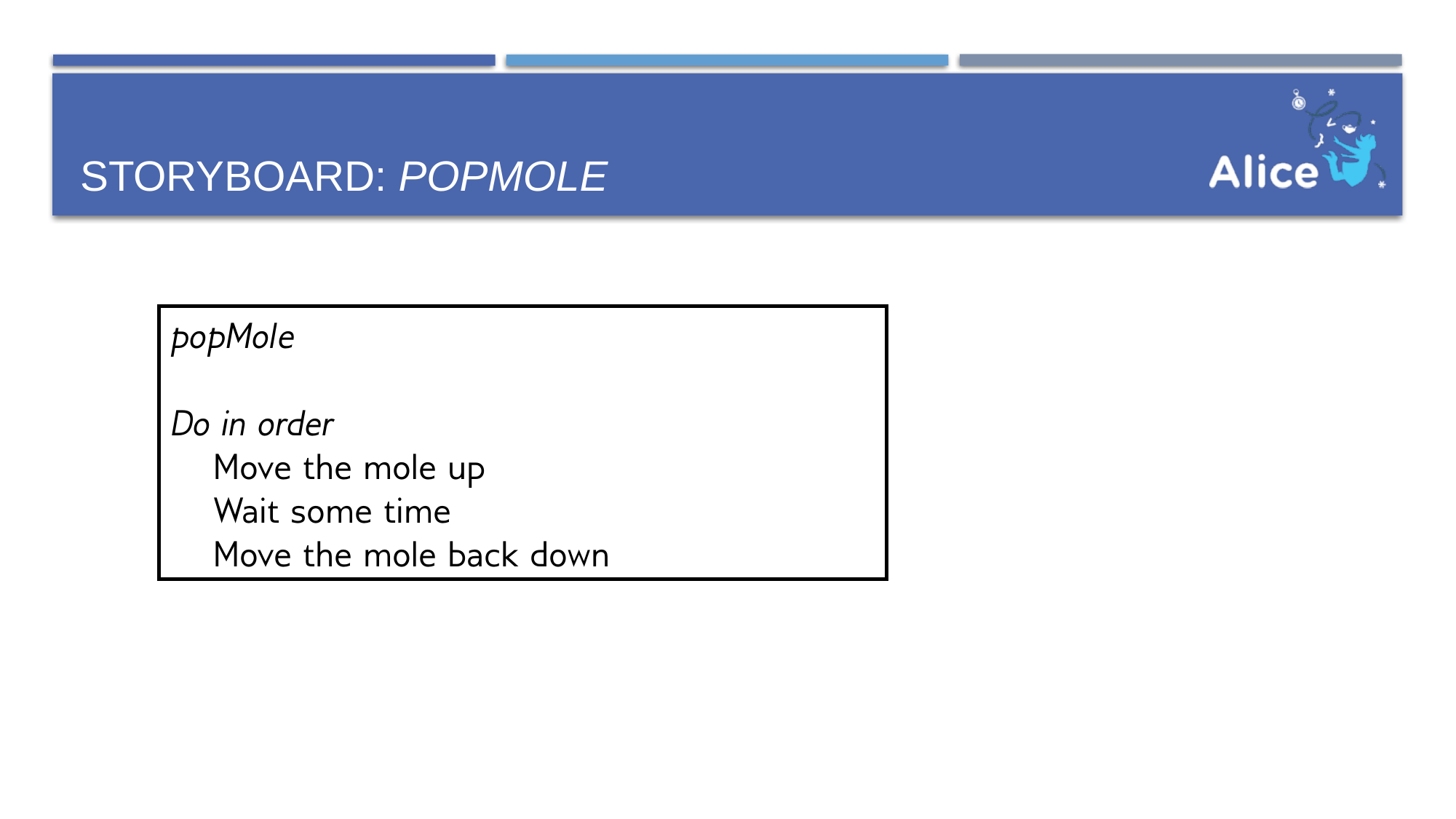

# Storyboard: popMole

popMole

Do in order
    Move the mole up
    Wait some time
    Move the mole back down